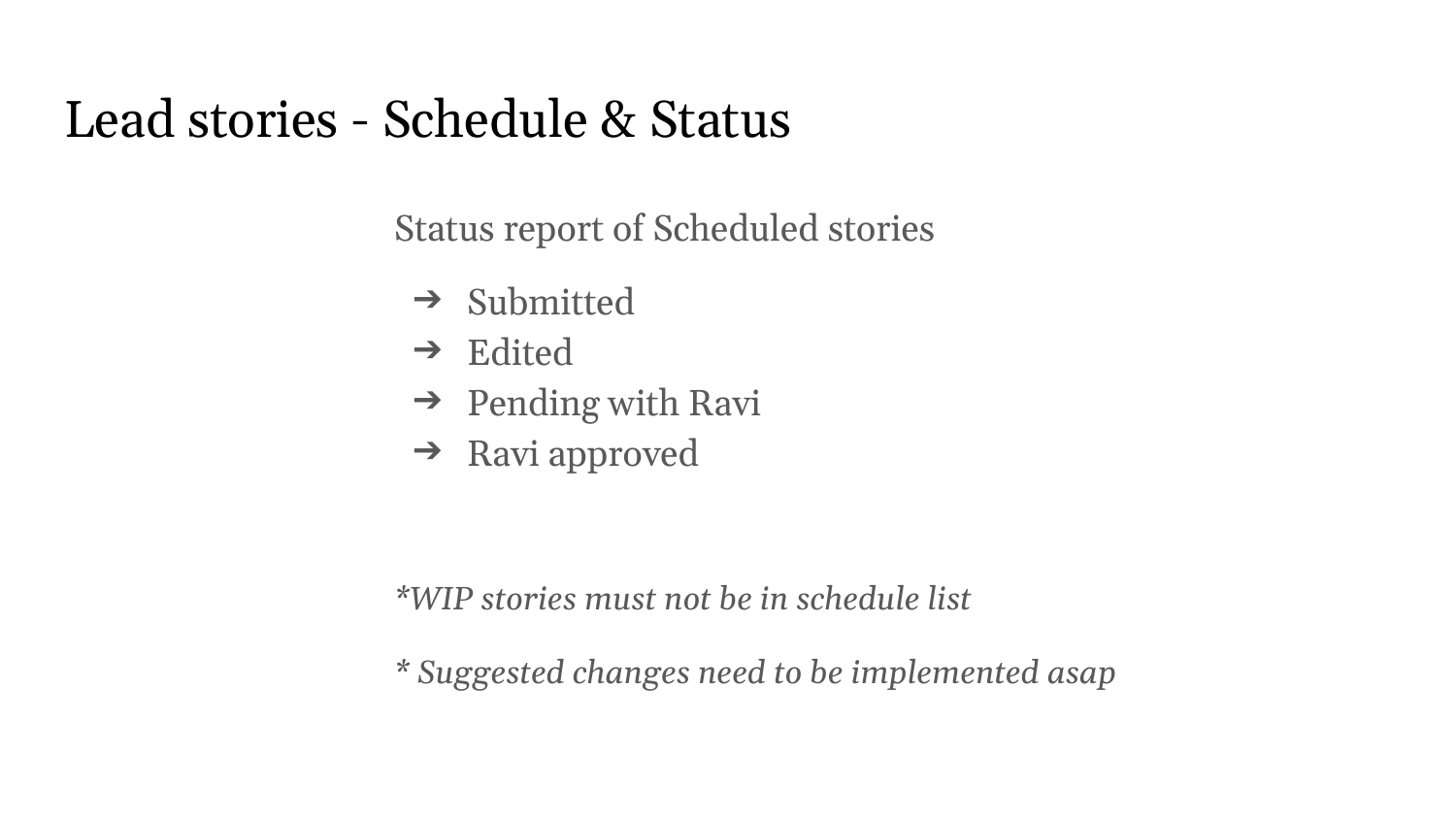

# Lead stories - Schedule & Status
Status report of Scheduled stories
Submitted
Edited
Pending with Ravi
Ravi approved

*WIP stories must not be in schedule list
* Suggested changes need to be implemented asap